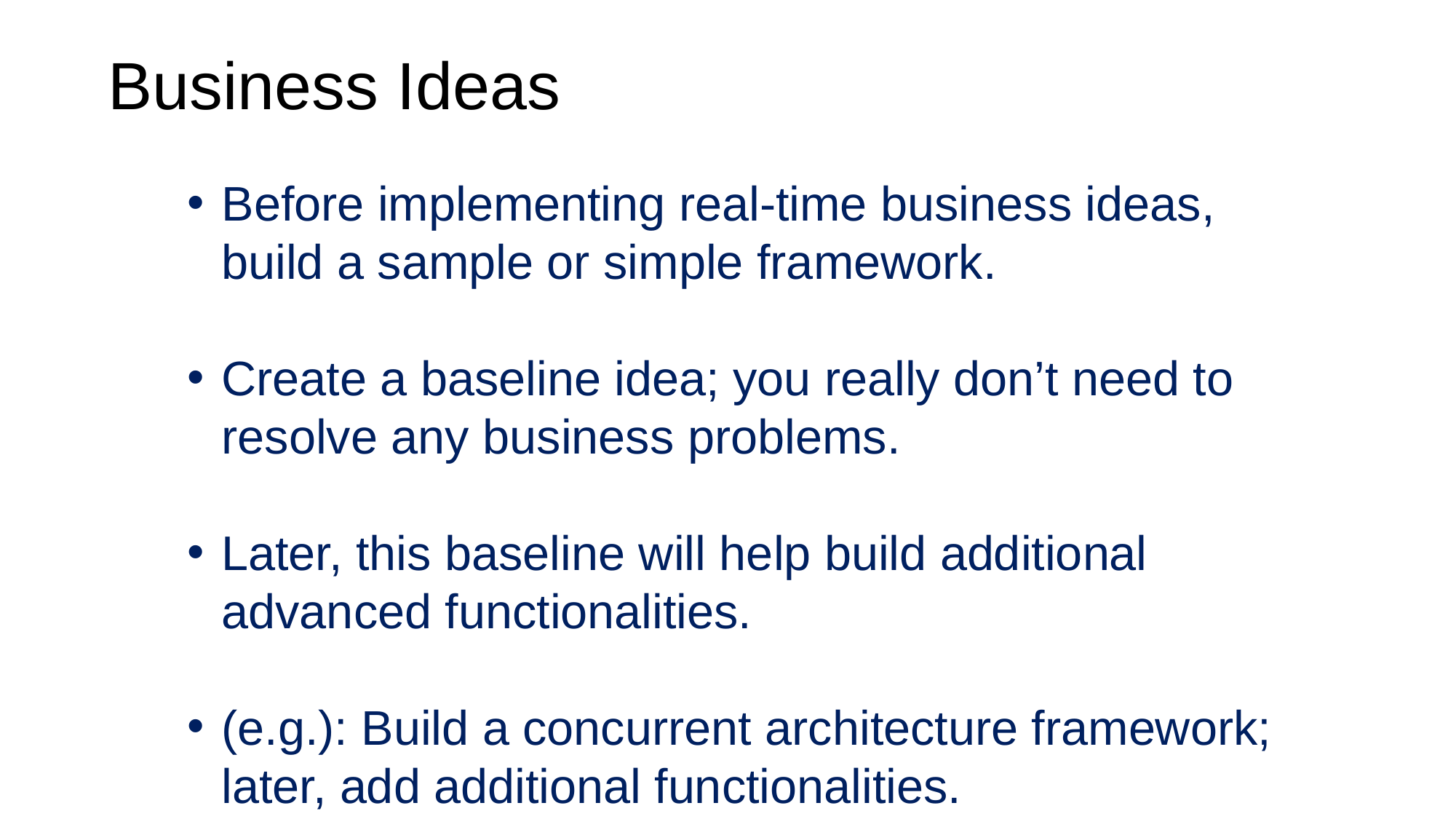

# Business Ideas
Before implementing real-time business ideas, build a sample or simple framework.

Create a baseline idea; you really don’t need to resolve any business problems.

Later, this baseline will help build additional advanced functionalities.

(e.g.): Build a concurrent architecture framework; later, add additional functionalities.